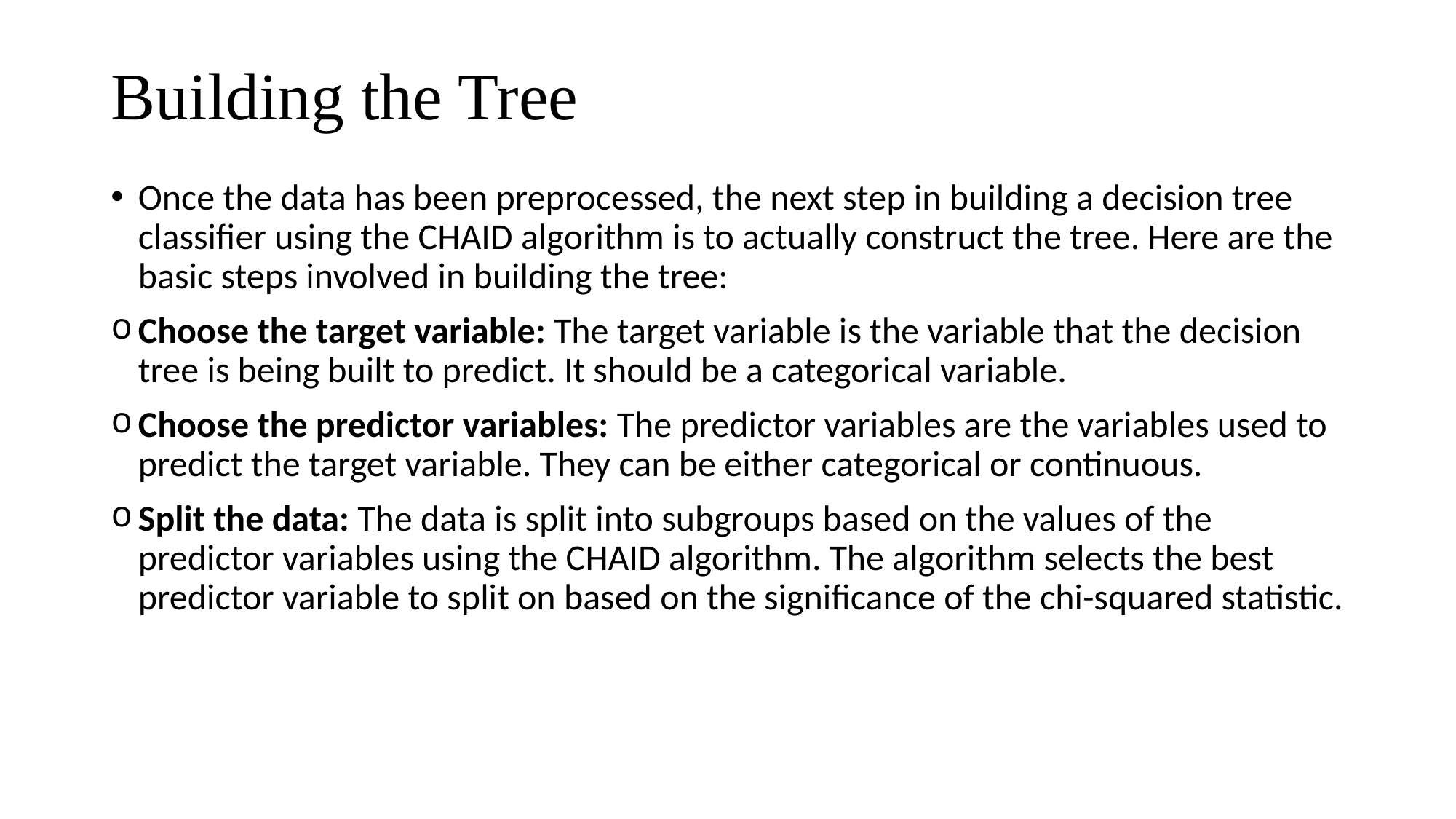

# Building the Tree
Once the data has been preprocessed, the next step in building a decision tree classifier using the CHAID algorithm is to actually construct the tree. Here are the basic steps involved in building the tree:
Choose the target variable: The target variable is the variable that the decision tree is being built to predict. It should be a categorical variable.
Choose the predictor variables: The predictor variables are the variables used to predict the target variable. They can be either categorical or continuous.
Split the data: The data is split into subgroups based on the values of the predictor variables using the CHAID algorithm. The algorithm selects the best predictor variable to split on based on the significance of the chi-squared statistic.